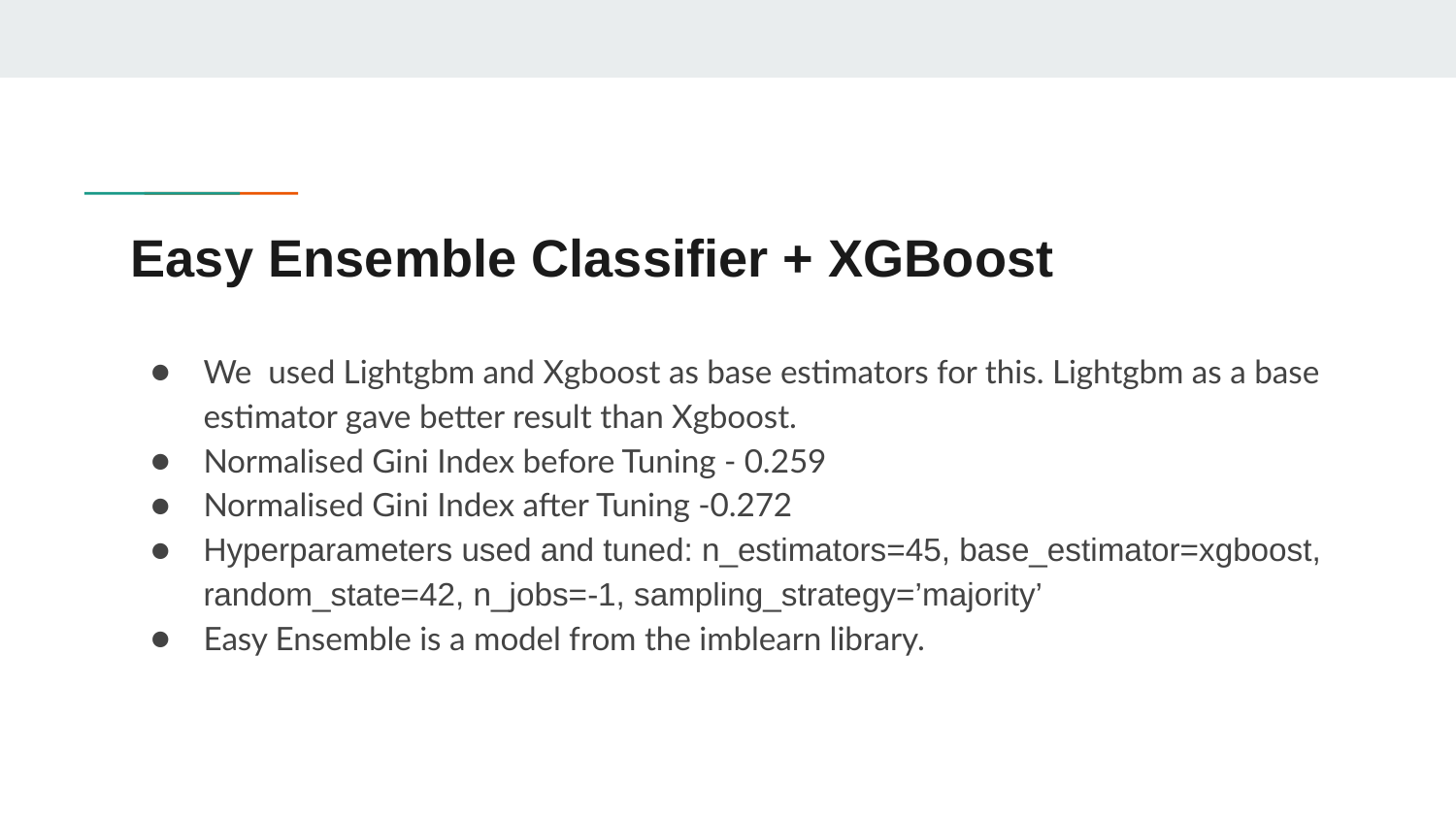

# Easy Ensemble Classifier + XGBoost
We  used Lightgbm and Xgboost as base estimators for this. Lightgbm as a base estimator gave better result than Xgboost.
Normalised Gini Index before Tuning - 0.259
Normalised Gini Index after Tuning -0.272
Hyperparameters used and tuned: n_estimators=45, base_estimator=xgboost, random_state=42, n_jobs=-1, sampling_strategy=’majority’
Easy Ensemble is a model from the imblearn library.